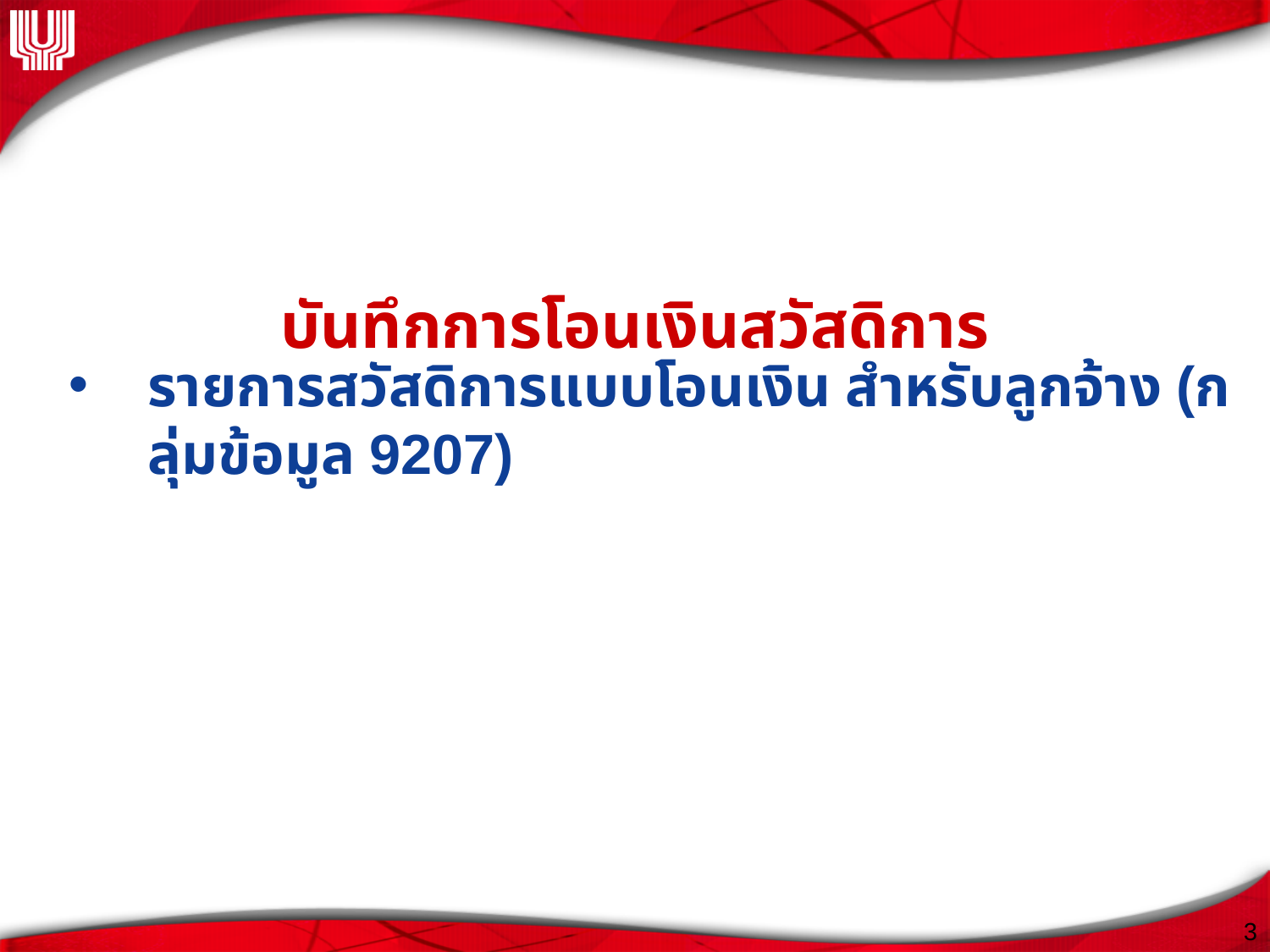

# บันทึกการโอนเงินสวัสดิการ
รายการสวัสดิการแบบโอนเงิน สำหรับลูกจ้าง (กลุ่มข้อมูล 9207)
3